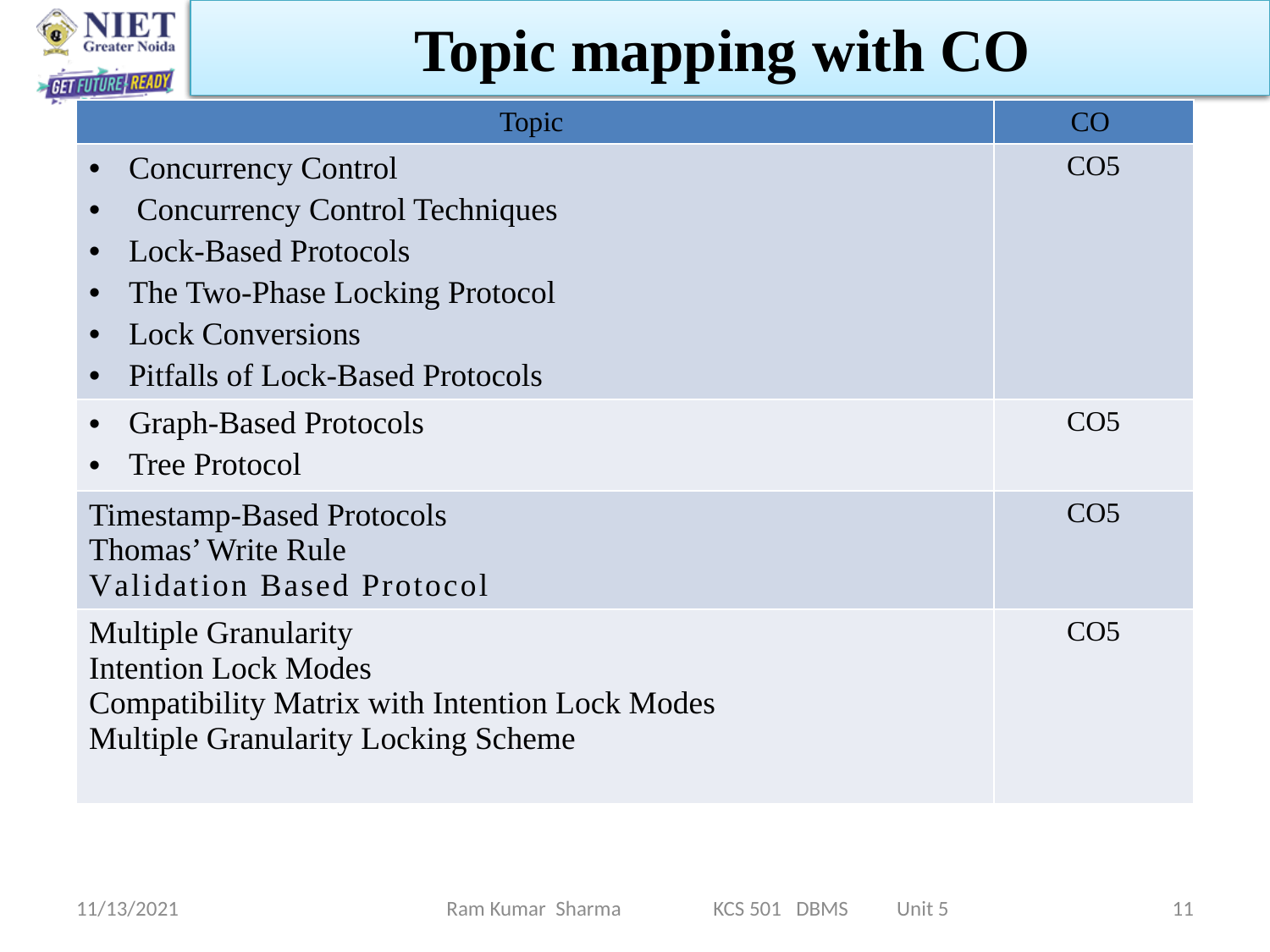

Topic mapping with CO
| Topic | CO |
| --- | --- |
| Concurrency Control Concurrency Control Techniques Lock-Based Protocols The Two-Phase Locking Protocol Lock Conversions Pitfalls of Lock-Based Protocols | CO5 |
| Graph-Based Protocols Tree Protocol | CO5 |
| Timestamp-Based Protocols Thomas’ Write Rule Validation Based Protocol | CO5 |
| Multiple Granularity Intention Lock Modes Compatibility Matrix with Intention Lock Modes Multiple Granularity Locking Scheme | CO5 |
Ram Kumar  Sharma                   KCS 501   DBMS          Unit 5
11/13/2021
11